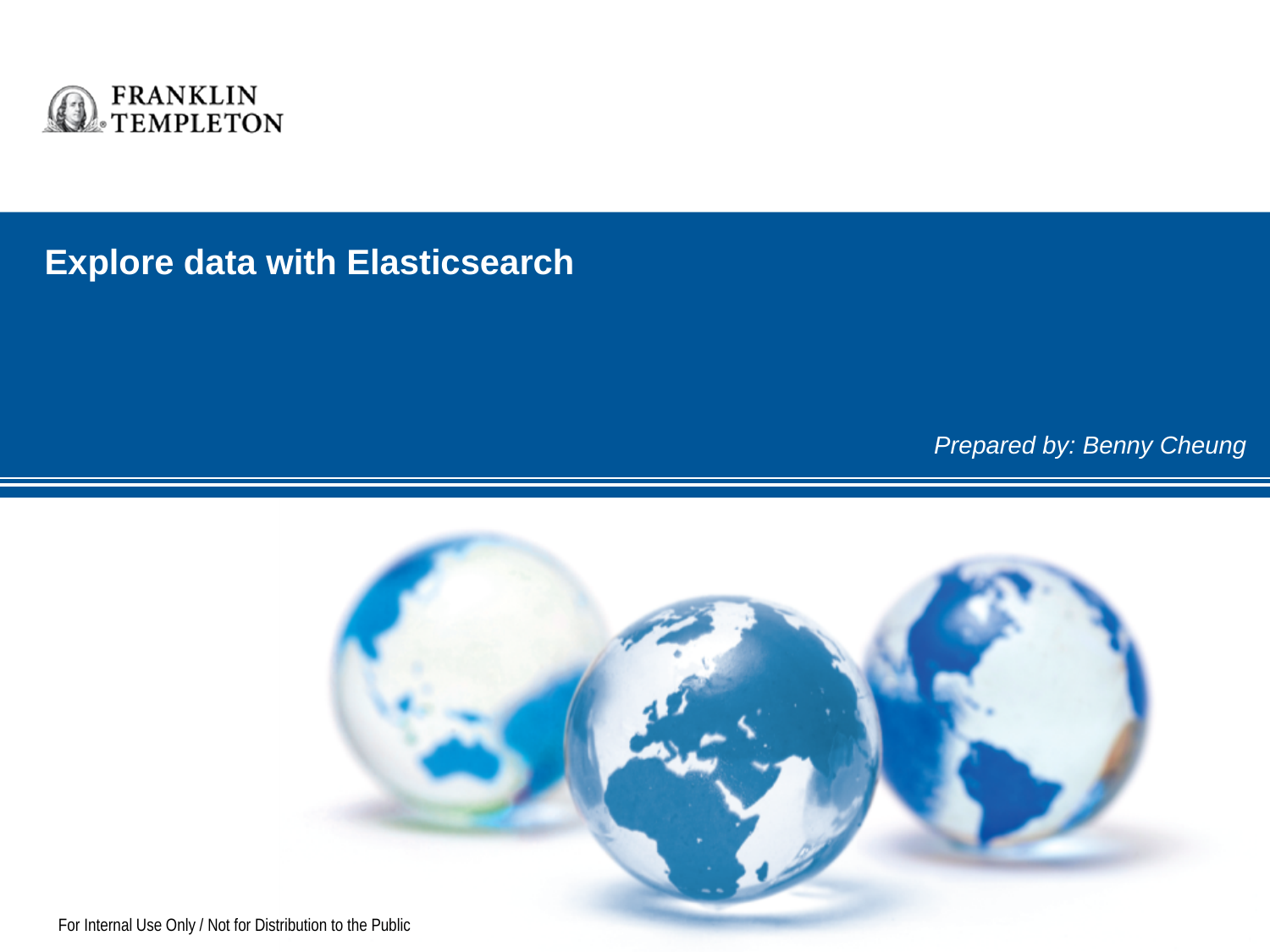

Explore data with Elasticsearch

Prepared by: Benny Cheung